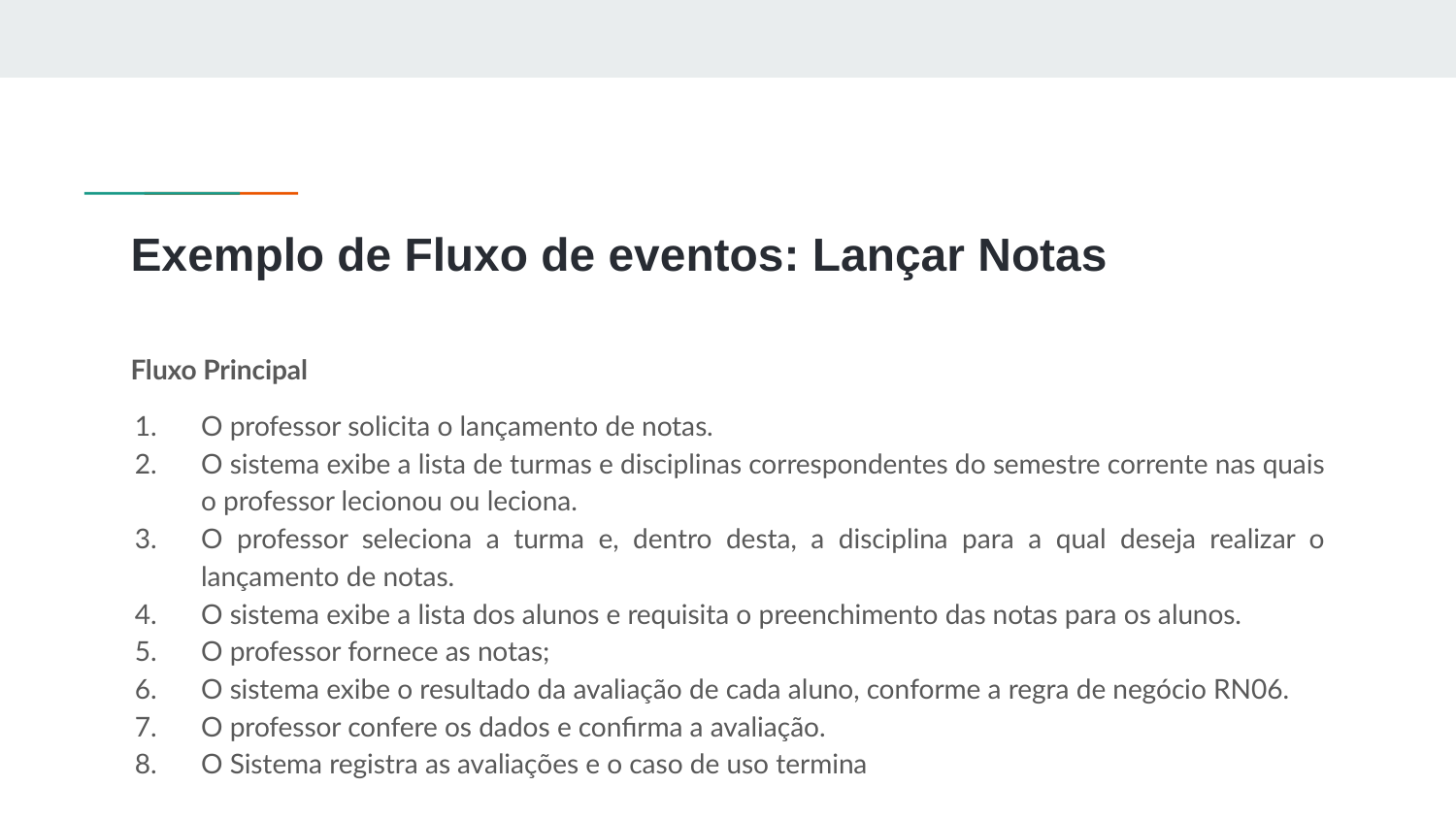

# Exemplo de Fluxo de eventos: Lançar Notas
Fluxo Principal
O professor solicita o lançamento de notas.
O sistema exibe a lista de turmas e disciplinas correspondentes do semestre corrente nas quais o professor lecionou ou leciona.
O professor seleciona a turma e, dentro desta, a disciplina para a qual deseja realizar o lançamento de notas.
O sistema exibe a lista dos alunos e requisita o preenchimento das notas para os alunos.
O professor fornece as notas;
O sistema exibe o resultado da avaliação de cada aluno, conforme a regra de negócio RN06.
O professor confere os dados e confirma a avaliação.
O Sistema registra as avaliações e o caso de uso termina